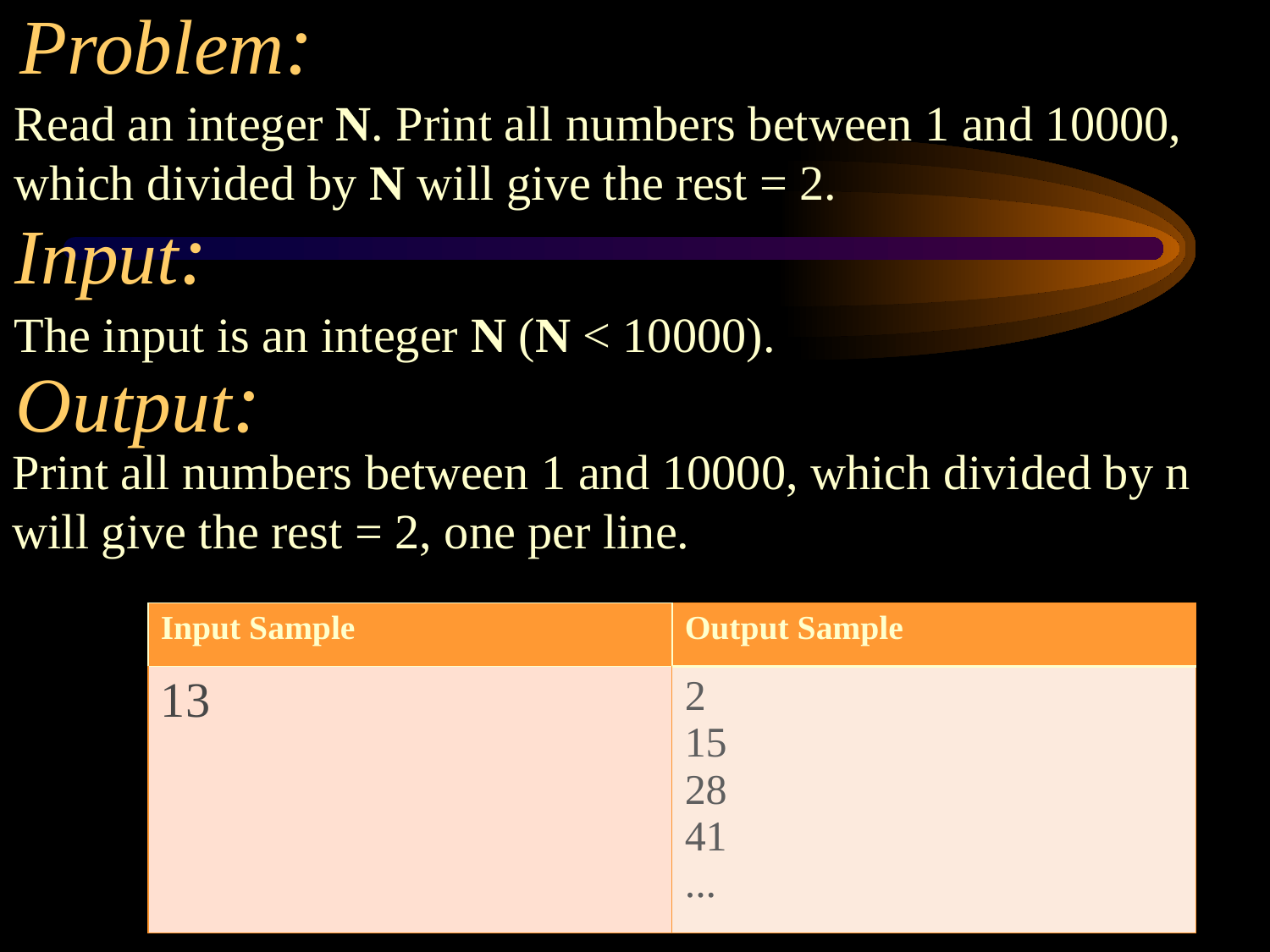

# Problem:
Read an integer N. Print all numbers between 1 and 10000, which divided by N will give the rest = 2.
Input:

The input is an integer N (N < 10000).
Output:

Print all numbers between 1 and 10000, which divided by n will give the rest = 2, one per line.
| Input Sample | Output Sample |
| --- | --- |
| 13 | 2 15 28 41 ... |